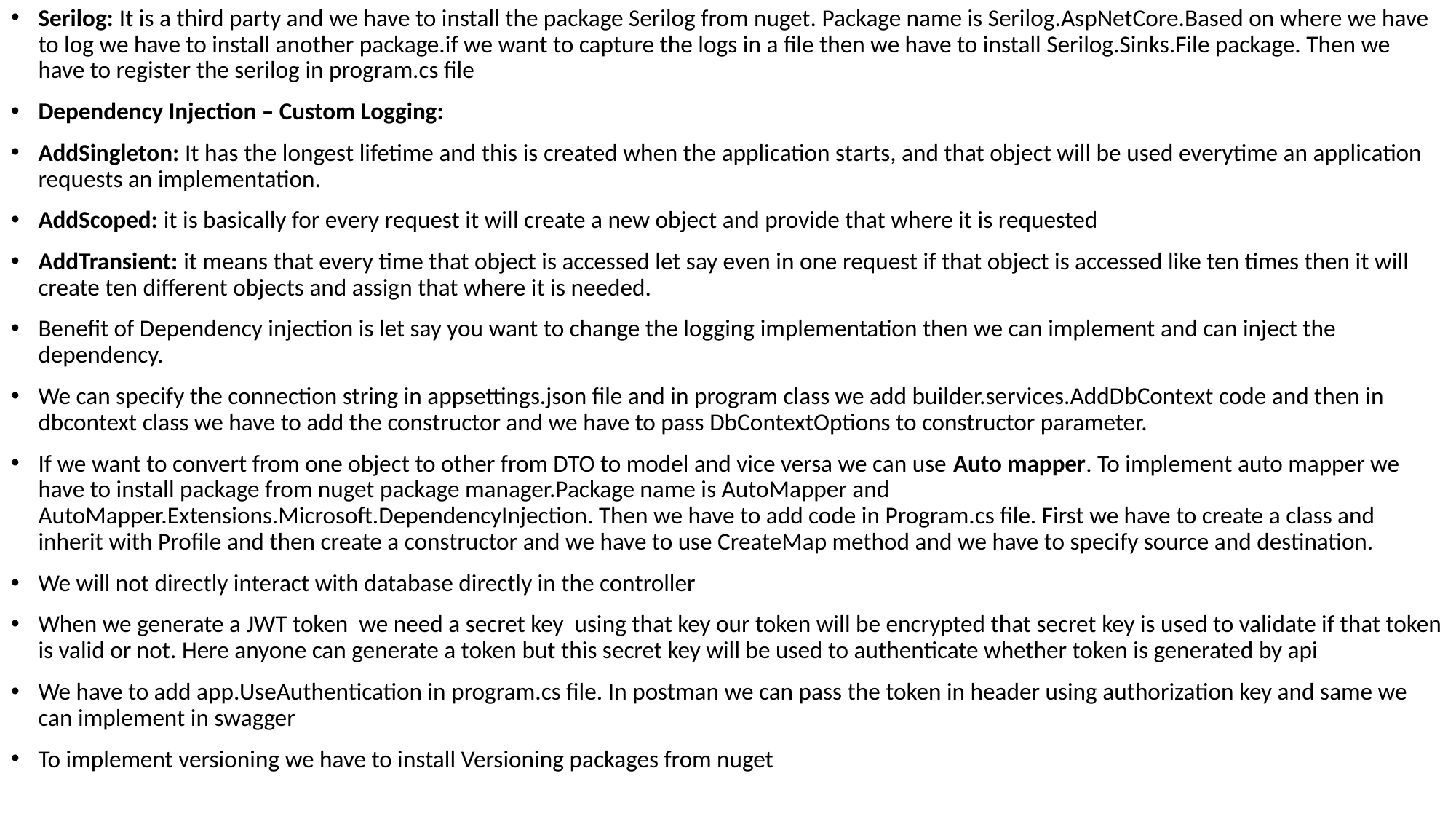

Serilog: It is a third party and we have to install the package Serilog from nuget. Package name is Serilog.AspNetCore.Based on where we have to log we have to install another package.if we want to capture the logs in a file then we have to install Serilog.Sinks.File package. Then we have to register the serilog in program.cs file
Dependency Injection – Custom Logging:
AddSingleton: It has the longest lifetime and this is created when the application starts, and that object will be used everytime an application requests an implementation.
AddScoped: it is basically for every request it will create a new object and provide that where it is requested
AddTransient: it means that every time that object is accessed let say even in one request if that object is accessed like ten times then it will create ten different objects and assign that where it is needed.
Benefit of Dependency injection is let say you want to change the logging implementation then we can implement and can inject the dependency.
We can specify the connection string in appsettings.json file and in program class we add builder.services.AddDbContext code and then in dbcontext class we have to add the constructor and we have to pass DbContextOptions to constructor parameter.
If we want to convert from one object to other from DTO to model and vice versa we can use Auto mapper. To implement auto mapper we have to install package from nuget package manager.Package name is AutoMapper and AutoMapper.Extensions.Microsoft.DependencyInjection. Then we have to add code in Program.cs file. First we have to create a class and inherit with Profile and then create a constructor and we have to use CreateMap method and we have to specify source and destination.
We will not directly interact with database directly in the controller
When we generate a JWT token  we need a secret key  using that key our token will be encrypted that secret key is used to validate if that token is valid or not. Here anyone can generate a token but this secret key will be used to authenticate whether token is generated by api
We have to add app.UseAuthentication in program.cs file. In postman we can pass the token in header using authorization key and same we can implement in swagger
To implement versioning we have to install Versioning packages from nuget